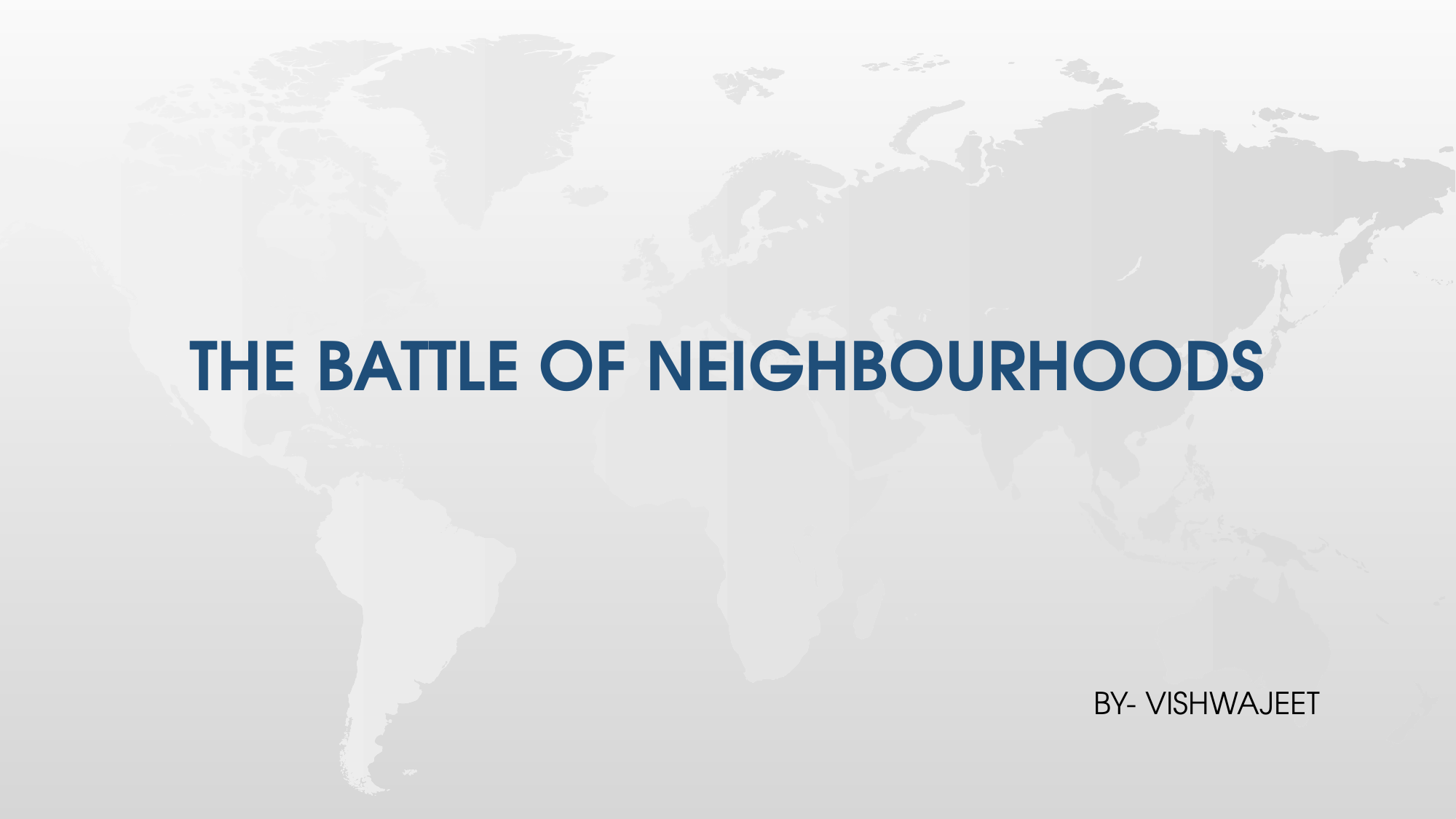

# The Battle of Neighbourhoods
BY- VISHWAJEET